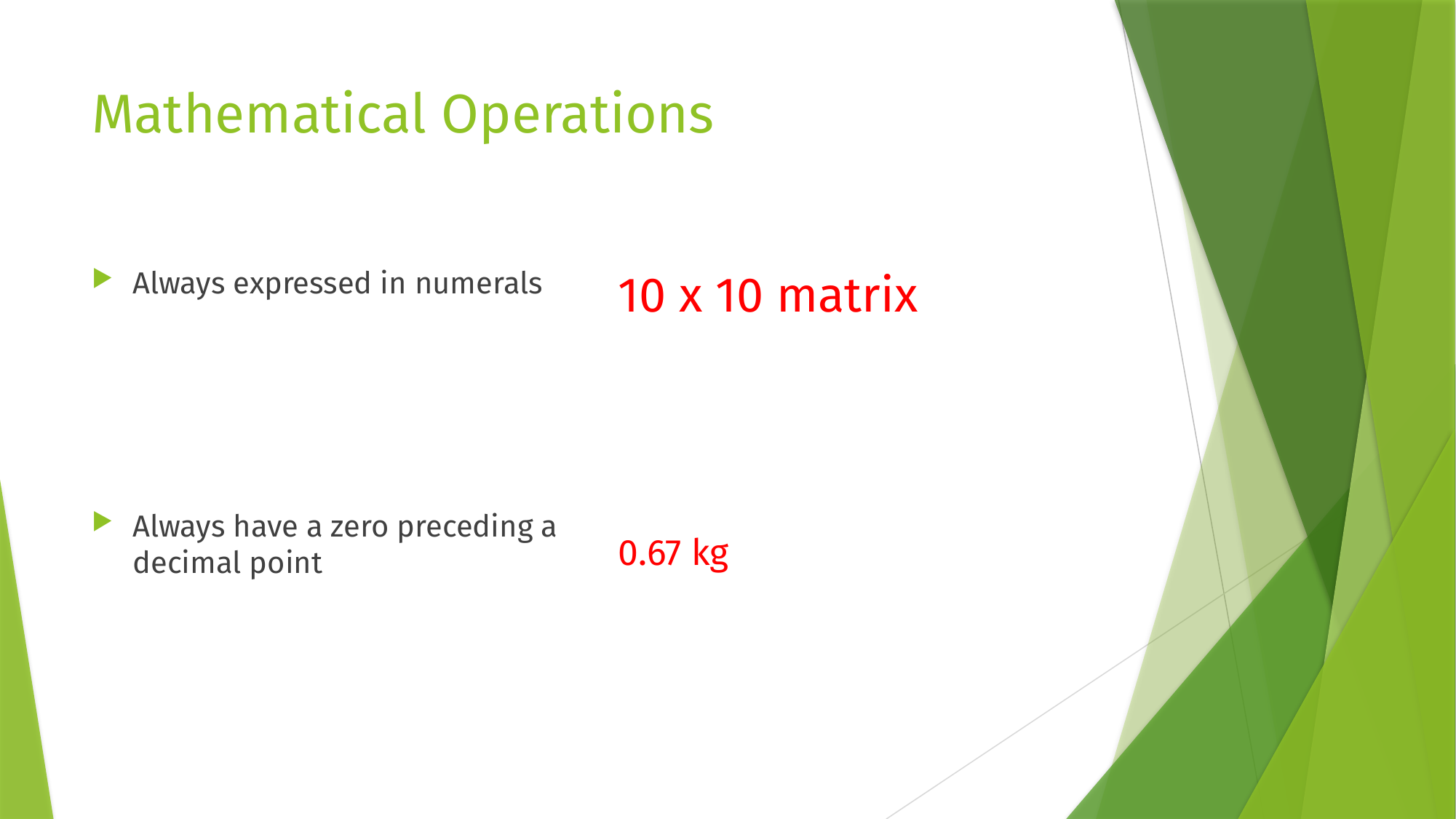

# Mathematical Operations
Always expressed in numerals

Always have a zero preceding a decimal point
10 x 10 matrix

0.67 kg